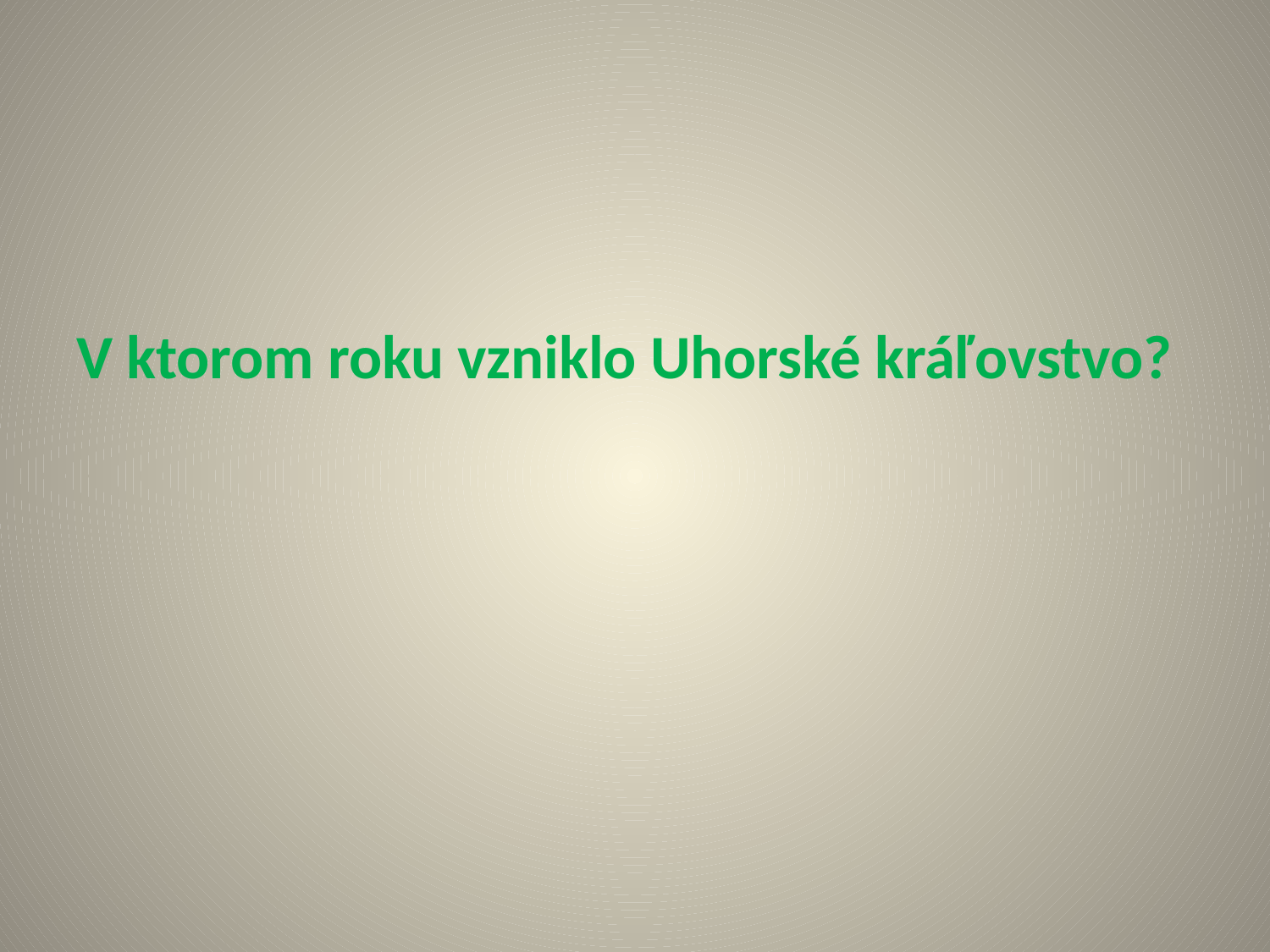

# V ktorom roku vzniklo Uhorské kráľovstvo?